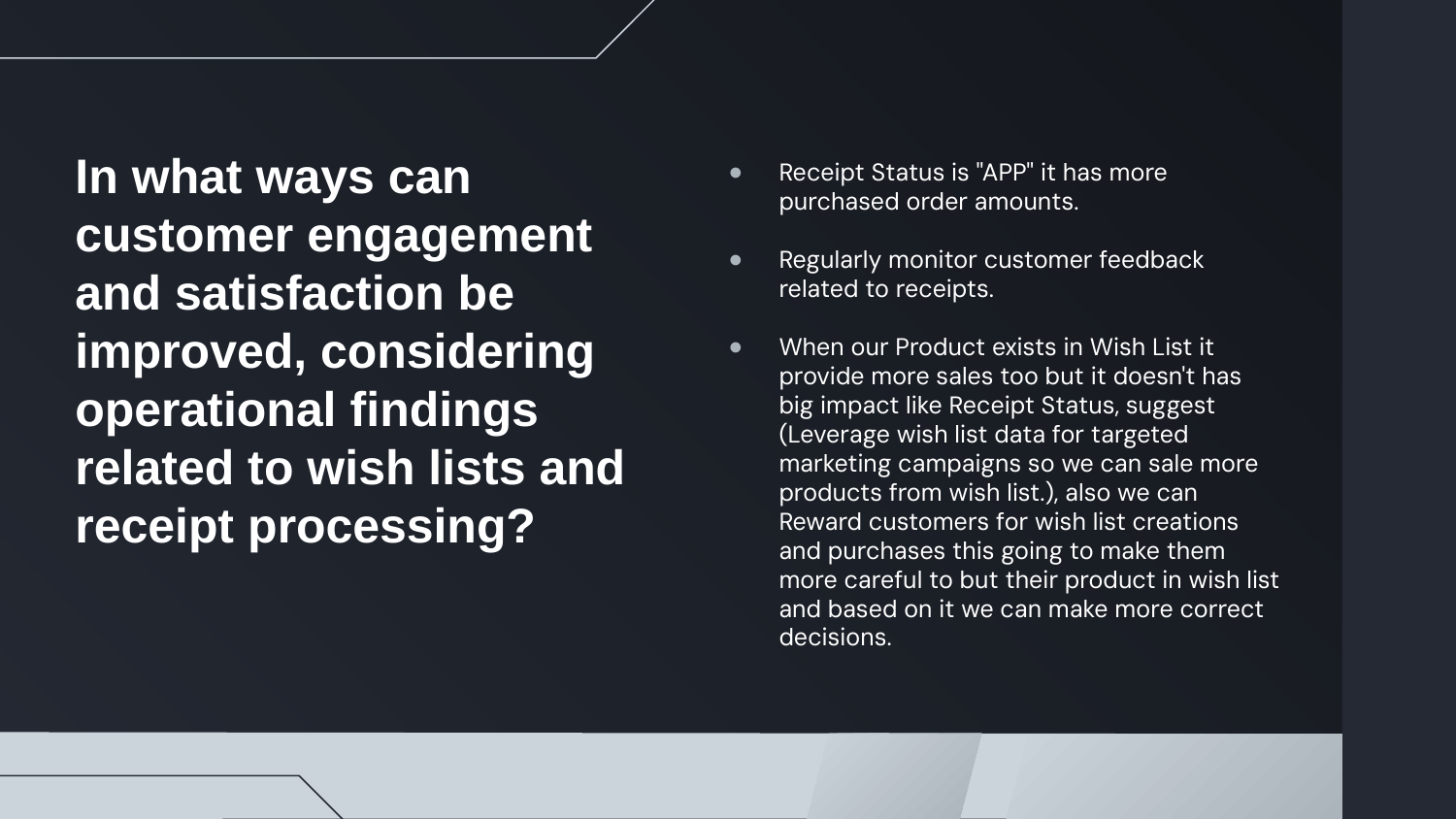

# In what ways can customer engagement and satisfaction be improved, considering operational findings related to wish lists and receipt processing?
Receipt Status is "APP" it has more purchased order amounts.

Regularly monitor customer feedback related to receipts.
When our Product exists in Wish List it provide more sales too but it doesn't has big impact like Receipt Status, suggest (Leverage wish list data for targeted marketing campaigns so we can sale more products from wish list.), also we can Reward customers for wish list creations and purchases this going to make them more careful to but their product in wish list and based on it we can make more correct decisions.